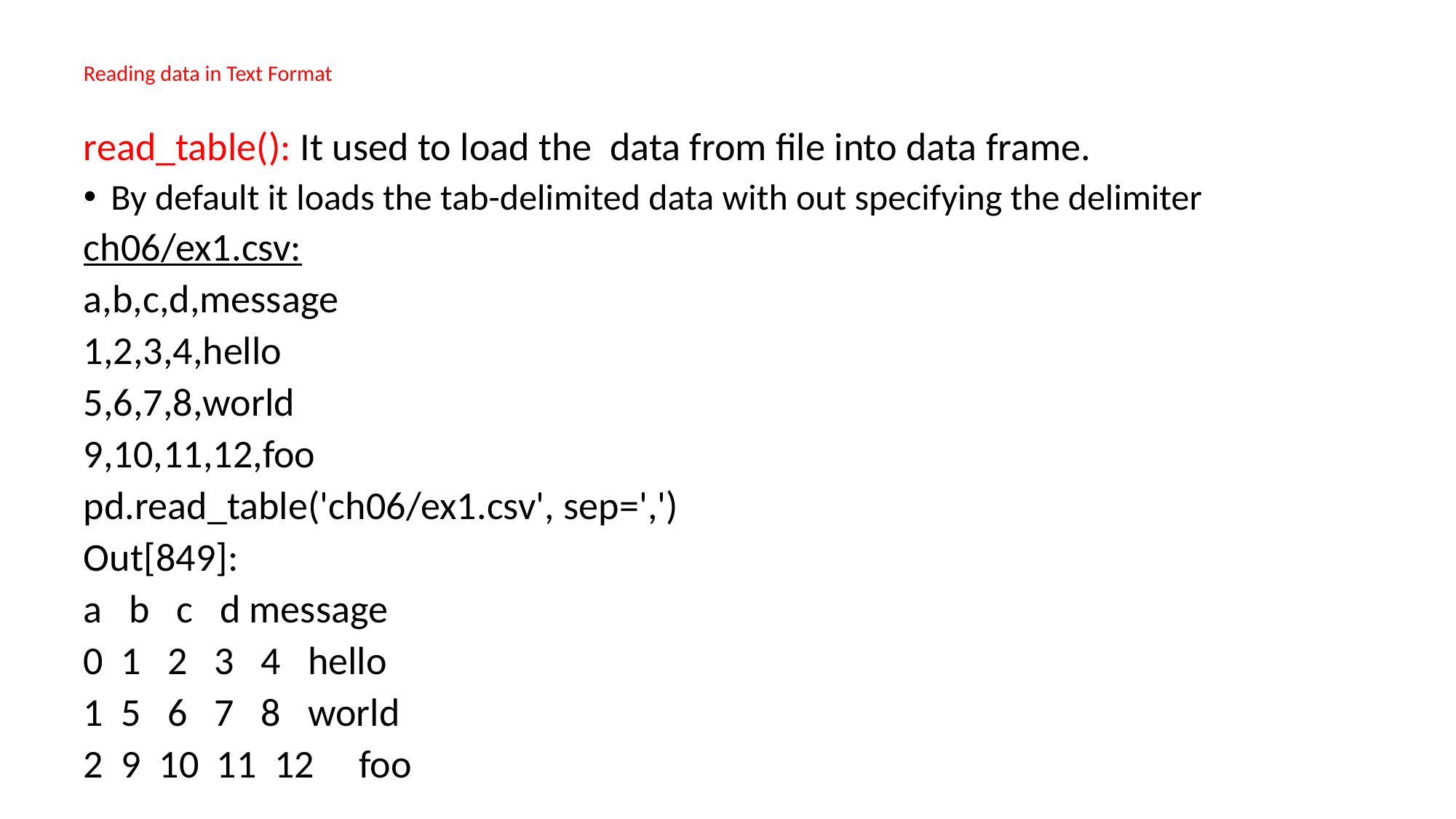

# Reading data in Text Format
read_table(): It used to load the  data from file into data frame.
By default it loads the tab-delimited data with out specifying the delimiter
ch06/ex1.csv:
a,b,c,d,message
1,2,3,4,hello
5,6,7,8,world
9,10,11,12,foo
pd.read_table('ch06/ex1.csv', sep=',')
Out[849]:
a   b   c   d message
0  1   2   3   4   hello
1  5   6   7   8   world
2  9  10  11  12     foo